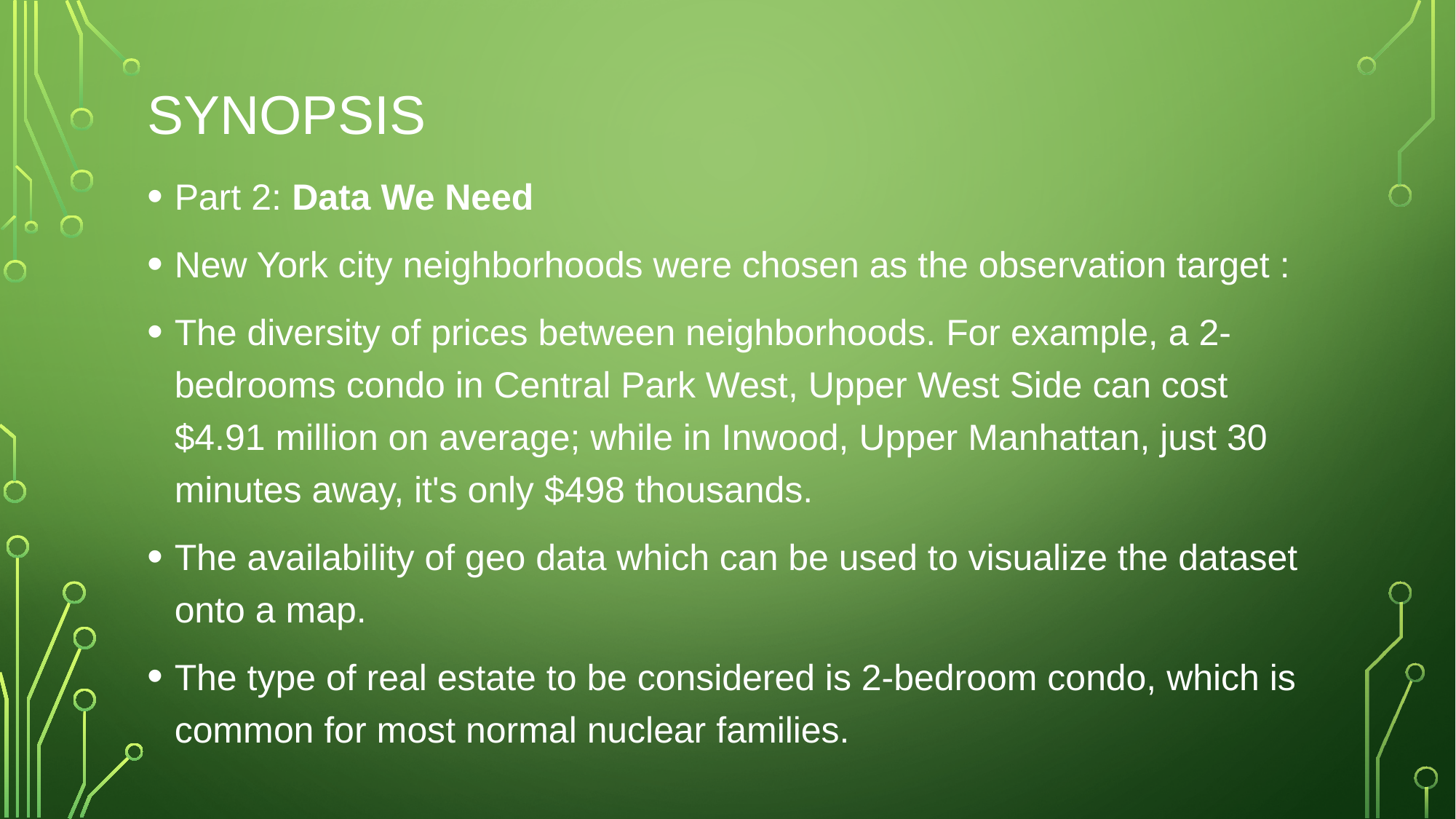

# Synopsis
Part 2: Data We Need
New York city neighborhoods were chosen as the observation target :
The diversity of prices between neighborhoods. For example, a 2-bedrooms condo in Central Park West, Upper West Side can cost $4.91 million on average; while in Inwood, Upper Manhattan, just 30 minutes away, it's only $498 thousands.
The availability of geo data which can be used to visualize the dataset onto a map.
The type of real estate to be considered is 2-bedroom condo, which is common for most normal nuclear families.